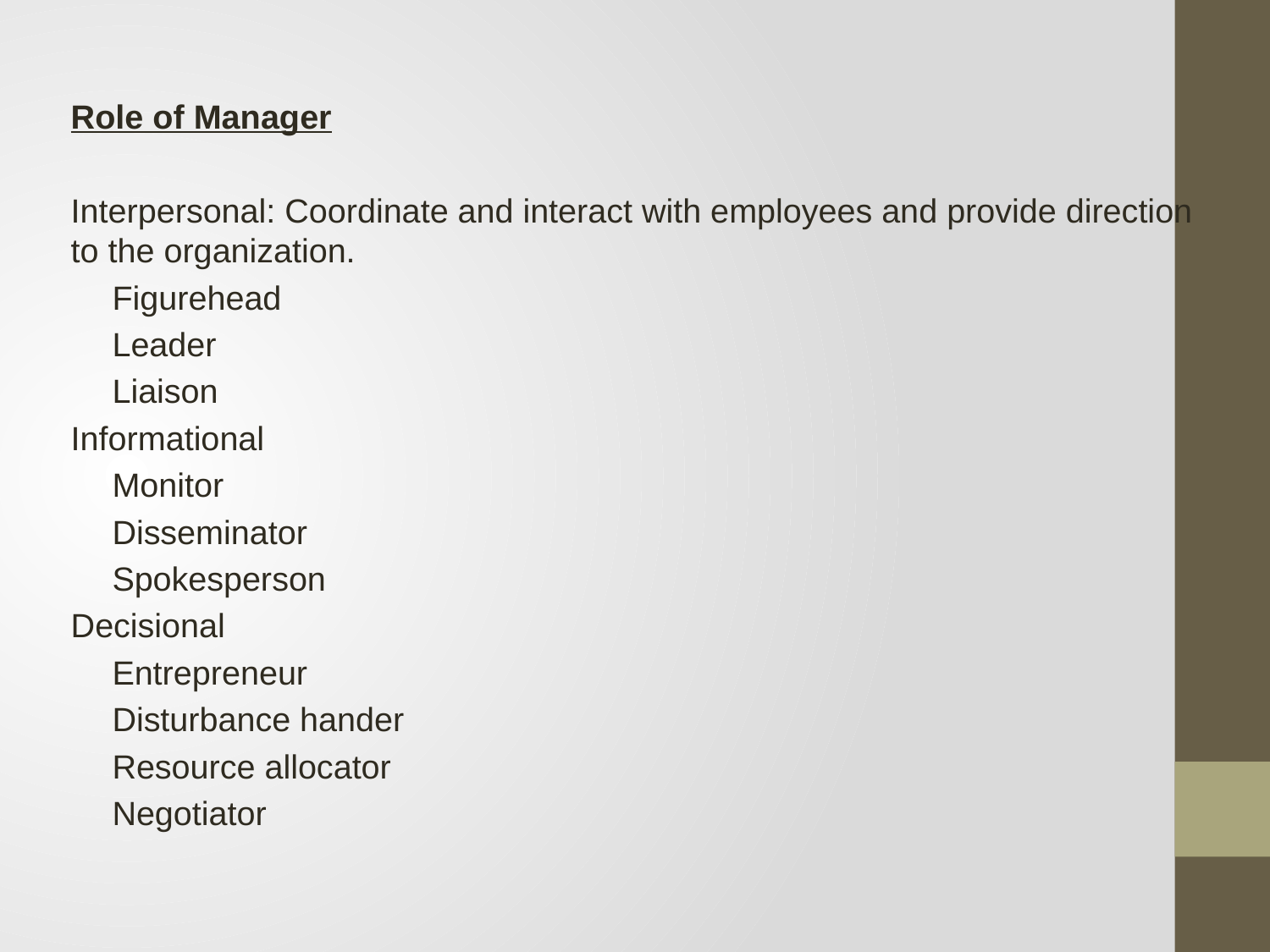

Role of Manager

Interpersonal: Coordinate and interact with employees and provide direction to the organization.
Figurehead
Leader
Liaison
Informational
Monitor
Disseminator
Spokesperson
Decisional
Entrepreneur
Disturbance hander
Resource allocator
Negotiator